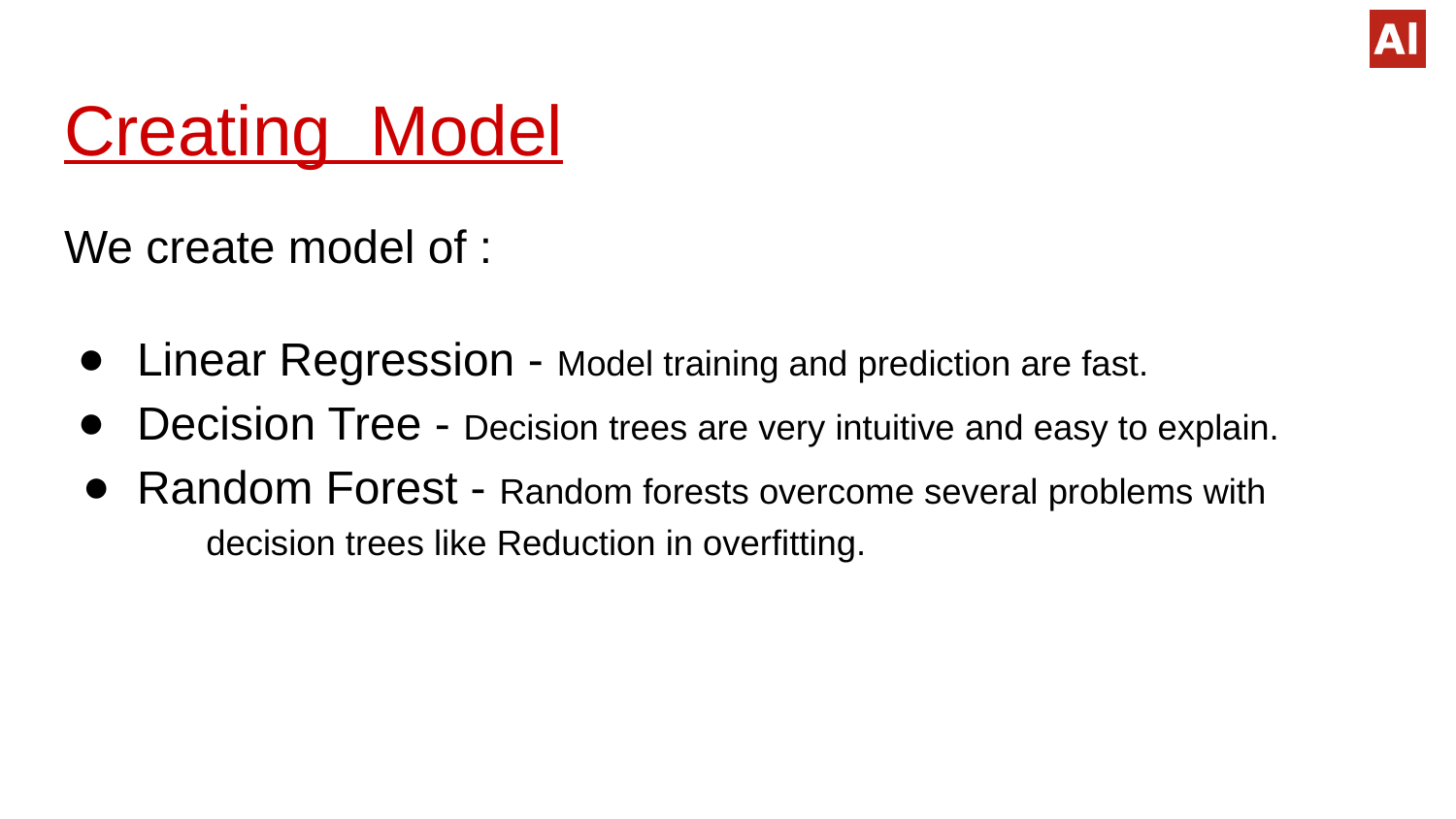

# Creating  Model
We create model of :
Linear Regression - Model training and prediction are fast.
Decision Tree - Decision trees are very intuitive and easy to explain.
Random Forest - Random forests overcome several problems with                    decision trees like Reduction in overfitting.